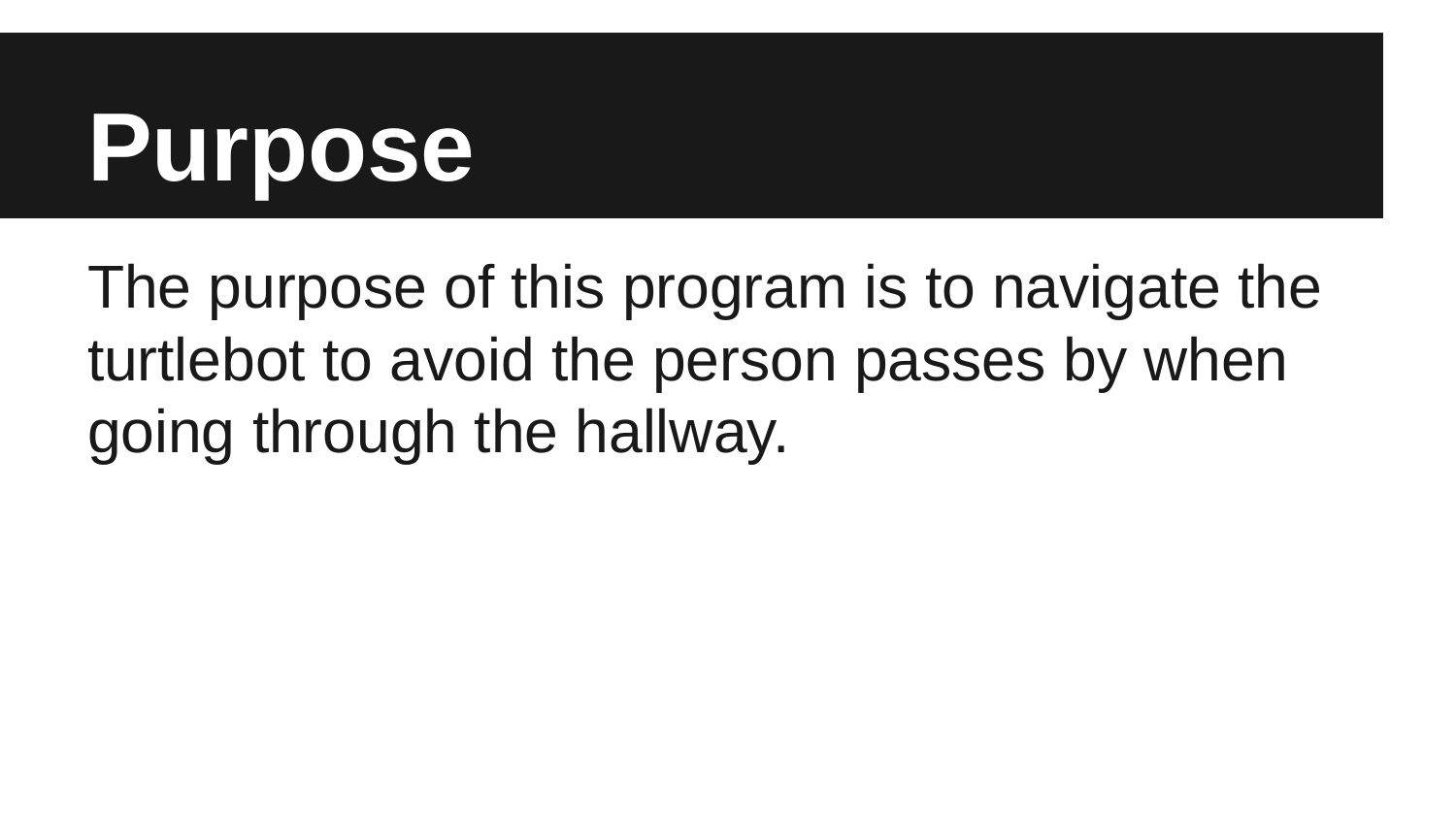

# Purpose
The purpose of this program is to navigate the turtlebot to avoid the person passes by when going through the hallway.